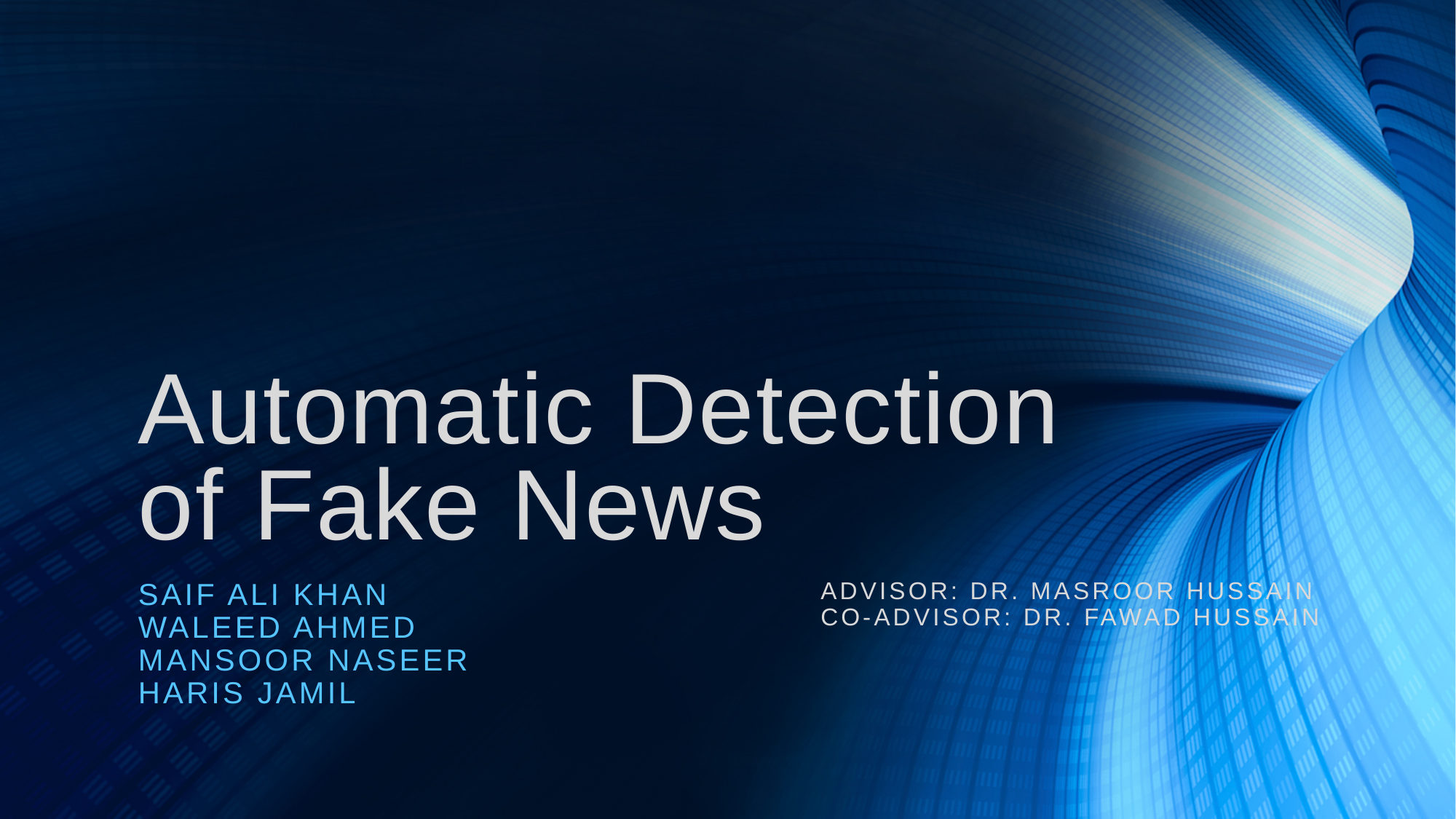

# Automatic Detection of Fake News
Saif ali khan
Waleed ahmed
Mansoor naseer
Haris jamil
Advisor: dr. Masroor hussain
Co-advisor: dr. Fawad hussain